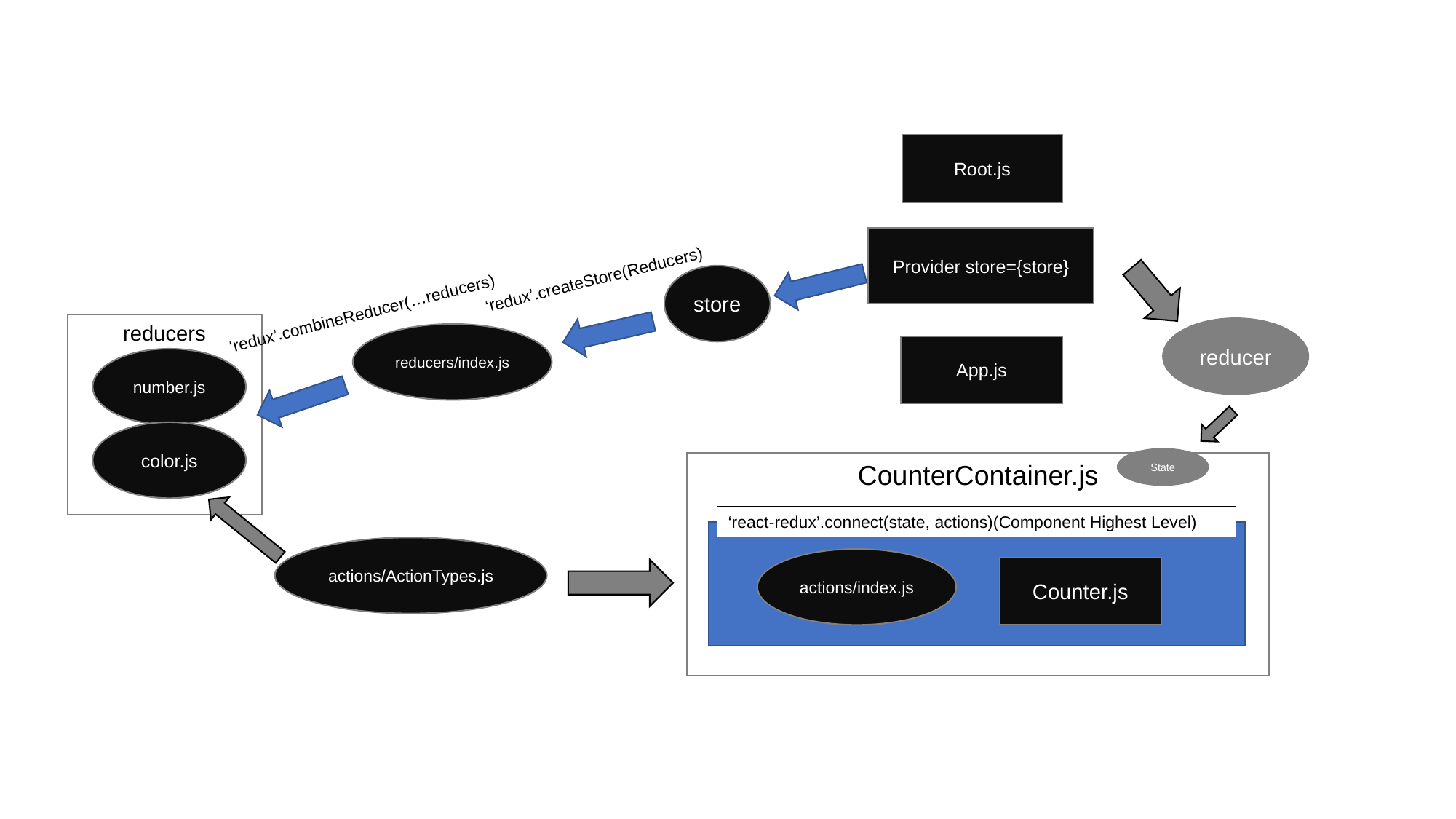

Root.js
Provider store={store}
‘redux’.createStore(Reducers)

store

‘redux’.combineReducer(…reducers)

reducers
reducer
reducers/index.js
App.js
number.js

color.js
State
CounterContainer.js
‘react-redux’.connect(state, actions)(Component Highest Level)

actions/ActionTypes.js
actions/index.js
Counter.js